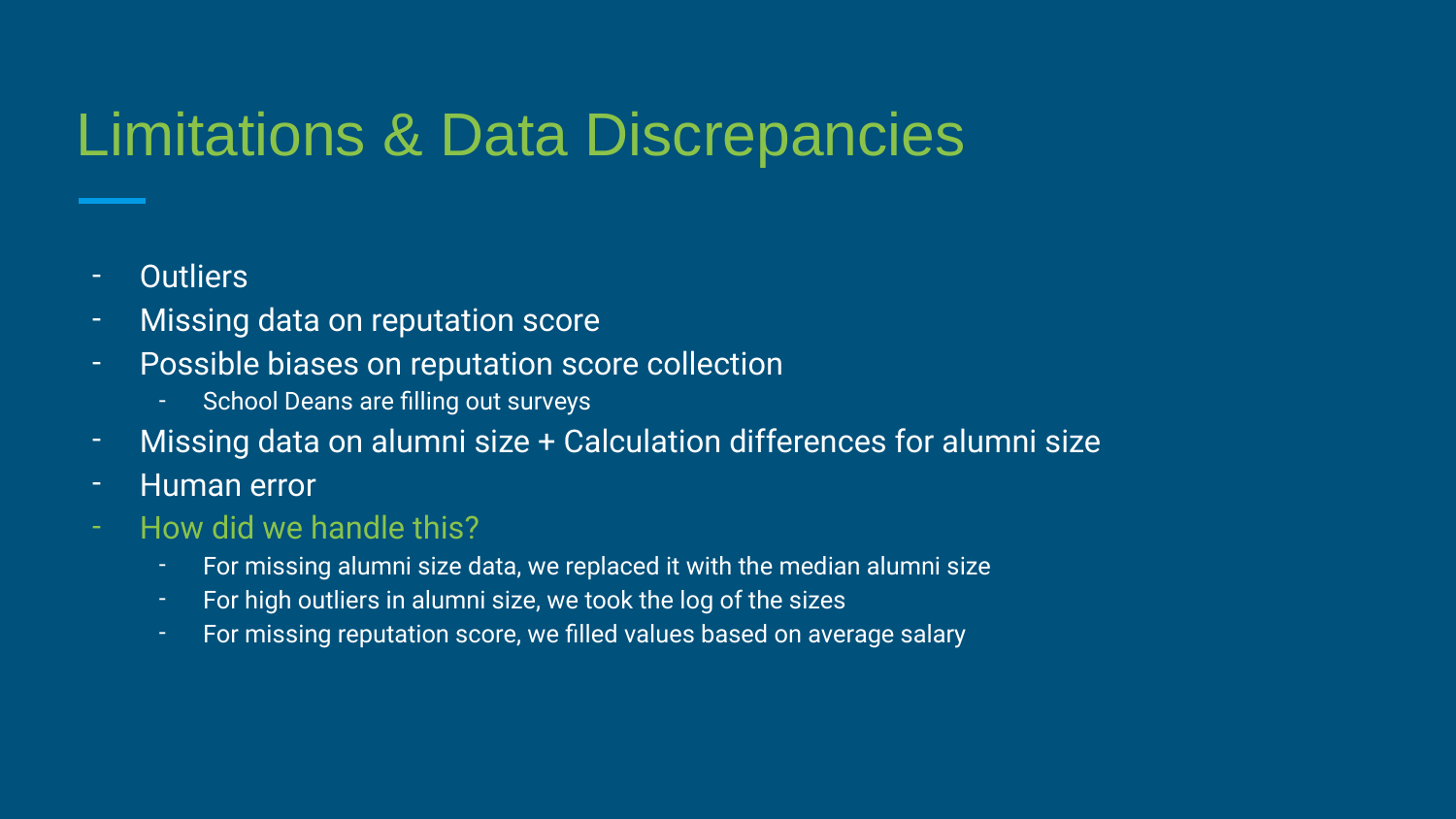

# Limitations & Data Discrepancies

Outliers
Missing data on reputation score
Possible biases on reputation score collection
School Deans are filling out surveys
Missing data on alumni size + Calculation differences for alumni size
Human error
How did we handle this?
For missing alumni size data, we replaced it with the median alumni size
For high outliers in alumni size, we took the log of the sizes
For missing reputation score, we filled values based on average salary